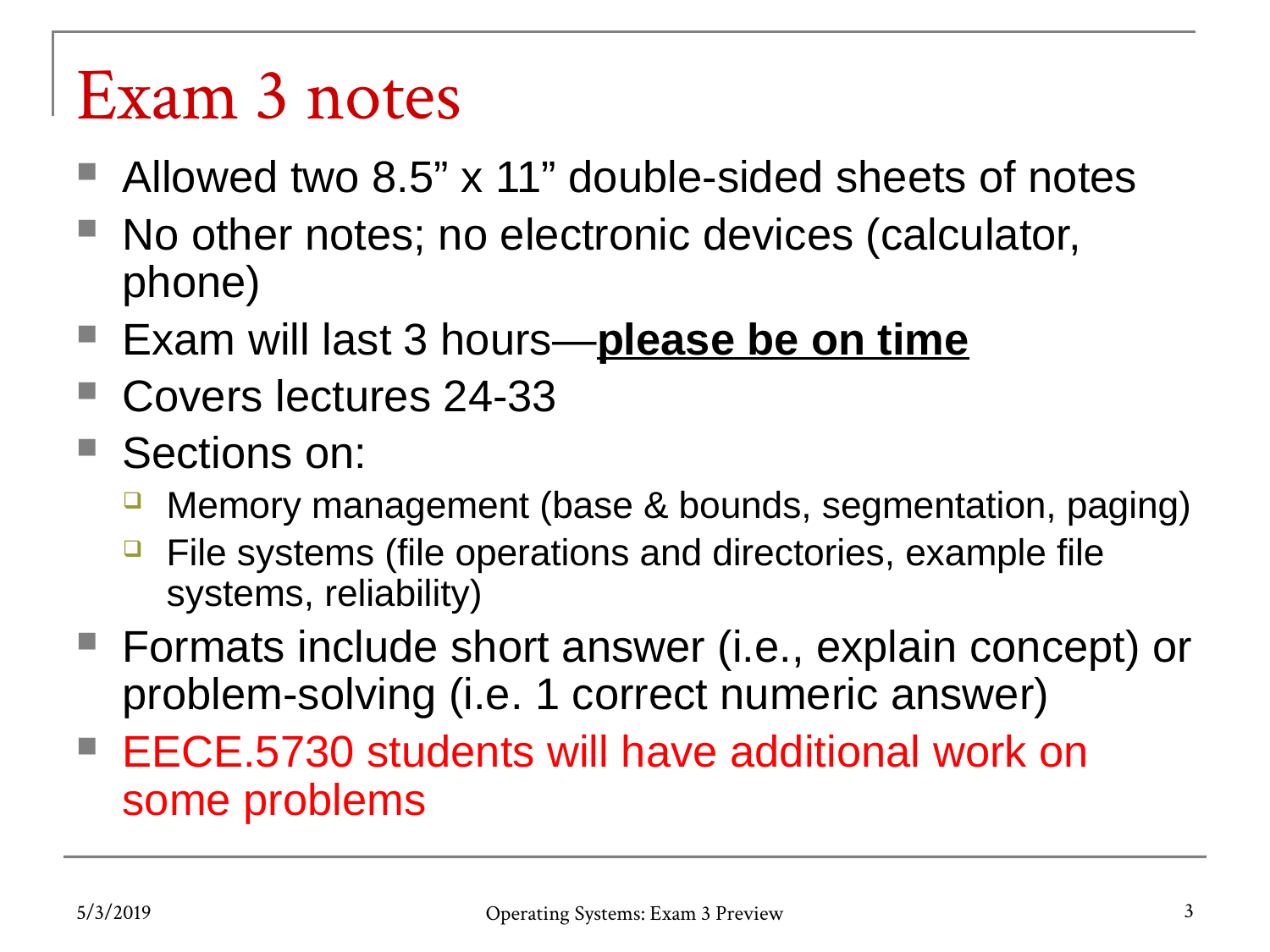

# Exam 3 notes
Allowed two 8.5” x 11” double-sided sheets of notes
No other notes; no electronic devices (calculator, phone)
Exam will last 3 hours—please be on time
Covers lectures 24-33
Sections on:
Memory management (base & bounds, segmentation, paging)
File systems (file operations and directories, example file systems, reliability)
Formats include short answer (i.e., explain concept) or problem-solving (i.e. 1 correct numeric answer)
EECE.5730 students will have additional work on some problems
5/3/2019
3
Operating Systems: Exam 3 Preview